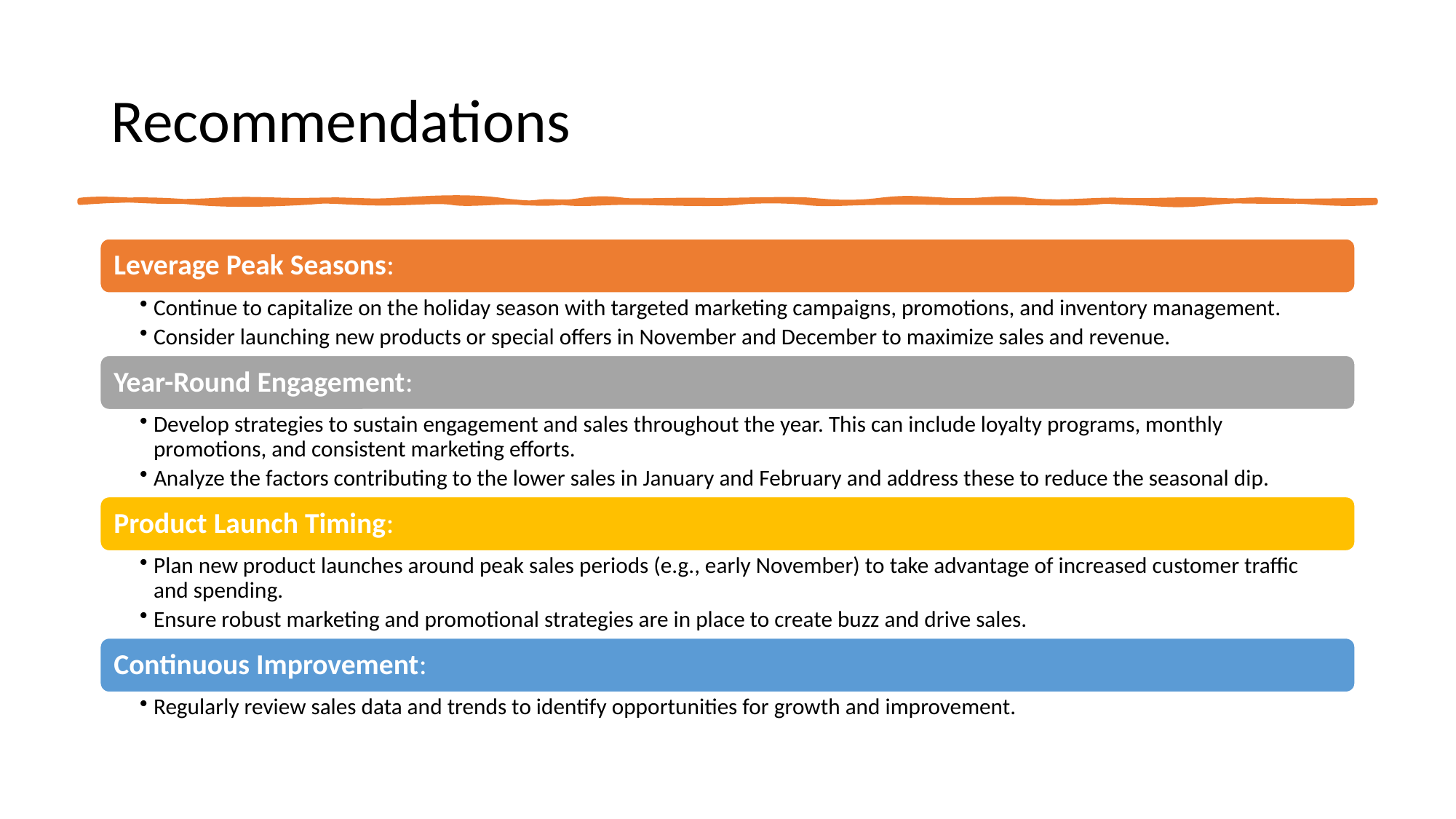

Recommendations​

Leverage Peak Seasons:
Continue to capitalize on the holiday season with targeted marketing campaigns, promotions, and inventory management.
Consider launching new products or special offers in November and December to maximize sales and revenue.
Year-Round Engagement:
Develop strategies to sustain engagement and sales throughout the year. This can include loyalty programs, monthly promotions, and consistent marketing efforts.
Analyze the factors contributing to the lower sales in January and February and address these to reduce the seasonal dip.
Product Launch Timing:
Plan new product launches around peak sales periods (e.g., early November) to take advantage of increased customer traffic and spending.
Ensure robust marketing and promotional strategies are in place to create buzz and drive sales.
Continuous Improvement:
Regularly review sales data and trends to identify opportunities for growth and improvement.